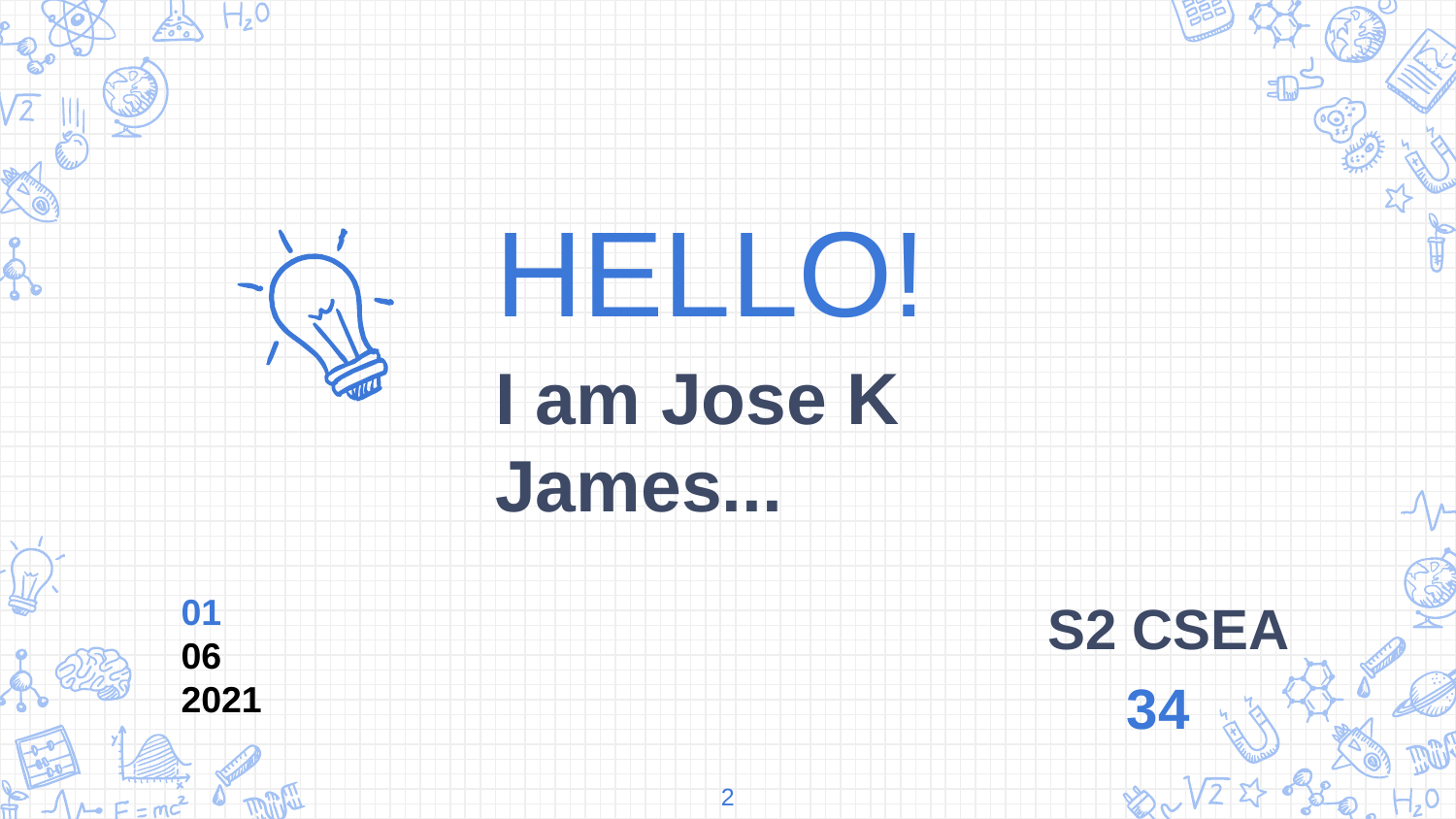

HELLO!

I am Jose K James...
S2 CSEA
     34
01
06
2021
2